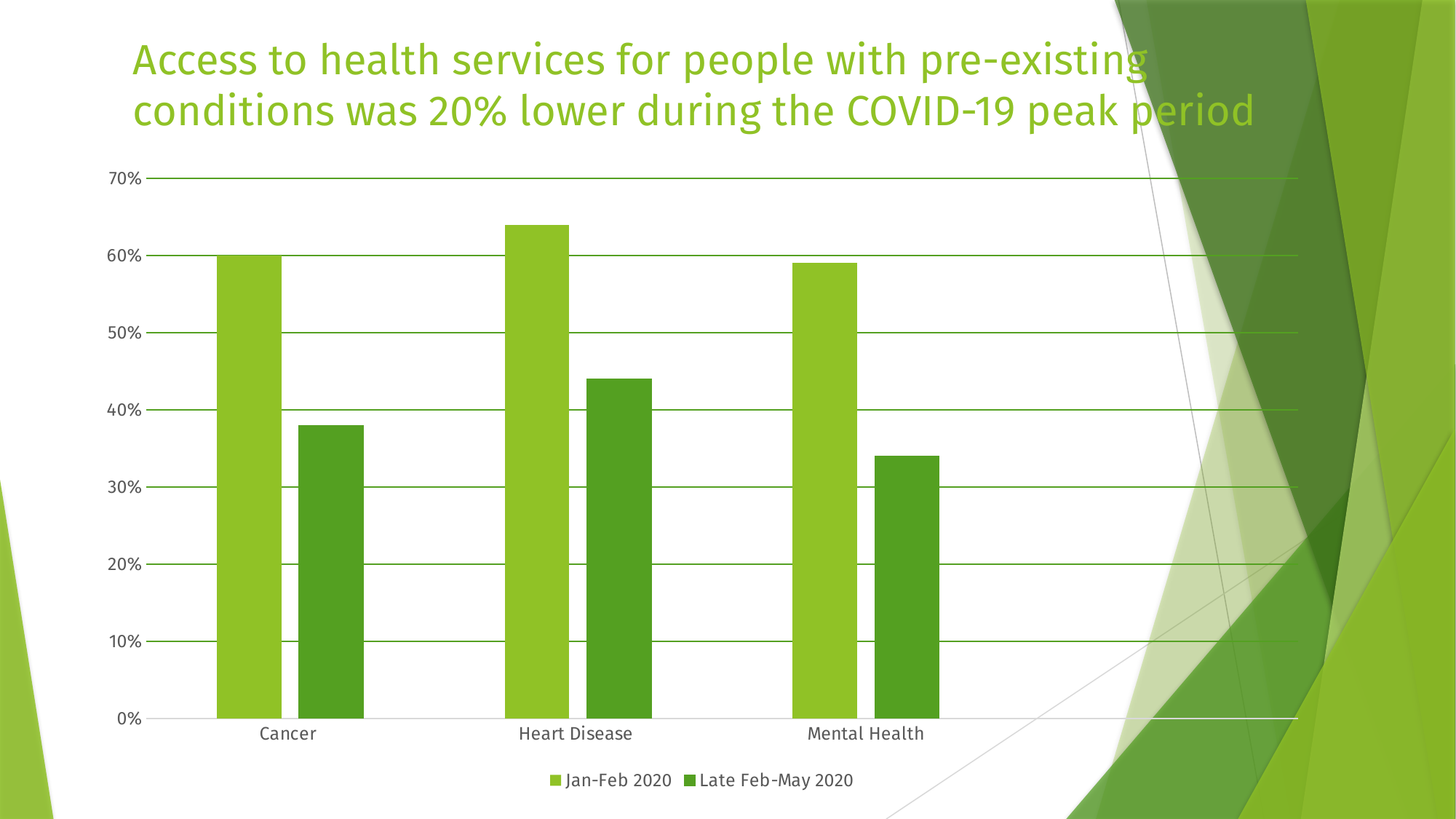

# Access to health services for people with pre-existing conditions was 20% lower during the COVID-19 peak period

### Chart

| Category | Jan-Feb 2020 | Late Feb-May 2020 |
|---|---|---|
| Cancer  | 0.6 | 0.38 |
| Heart Disease  | 0.64 | 0.44 |
| Mental Health | 0.59 | 0.34 |